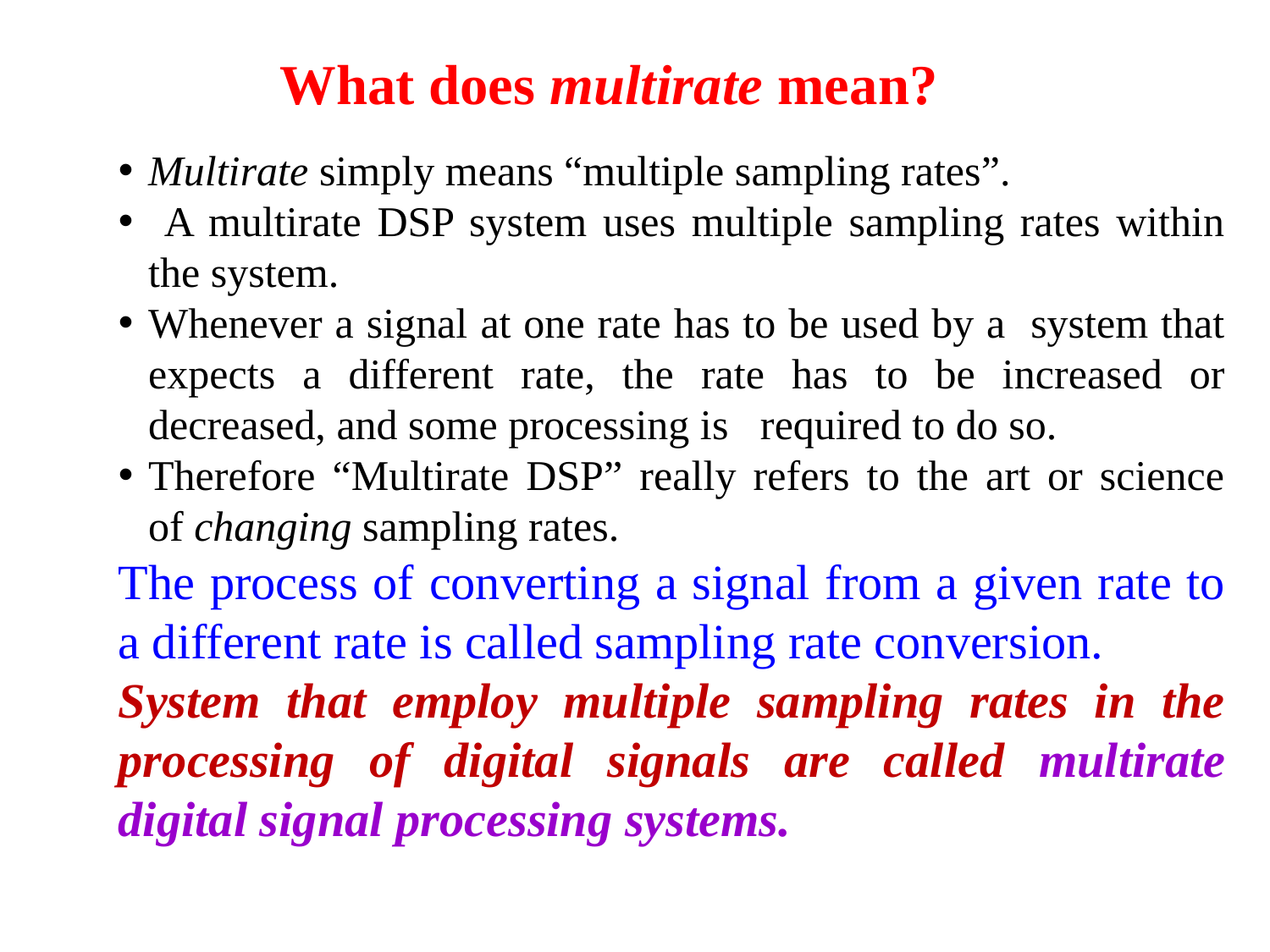

What does multirate mean?
Multirate simply means “multiple sampling rates”.
 A multirate DSP system uses multiple sampling rates within the system.
Whenever a signal at one rate has to be used by a  system that expects a different rate, the rate has to be increased or decreased, and some processing is   required to do so.
Therefore “Multirate DSP” really refers to the art or science of changing sampling rates.
The process of converting a signal from a given rate to a different rate is called sampling rate conversion.
System that employ multiple sampling rates in the processing of digital signals are called multirate digital signal processing systems.